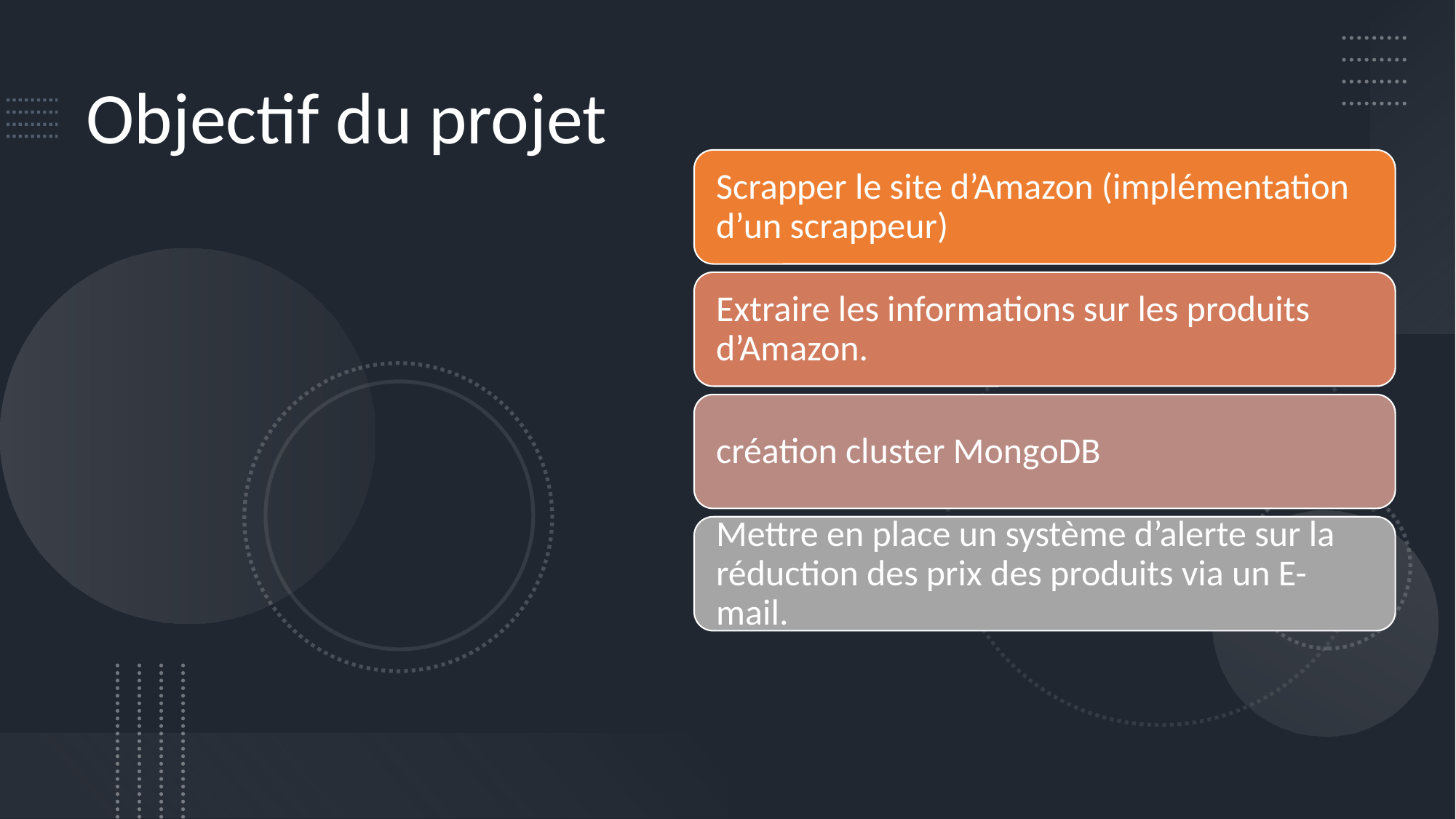

Scrapper le site d’Amazon (implémentation d’un scrappeur)
Extraire les informations sur les produits d’Amazon.
création cluster MongoDB
Mettre en place un système d’alerte sur la réduction des prix des produits via un E-mail.
# Objectif du projet